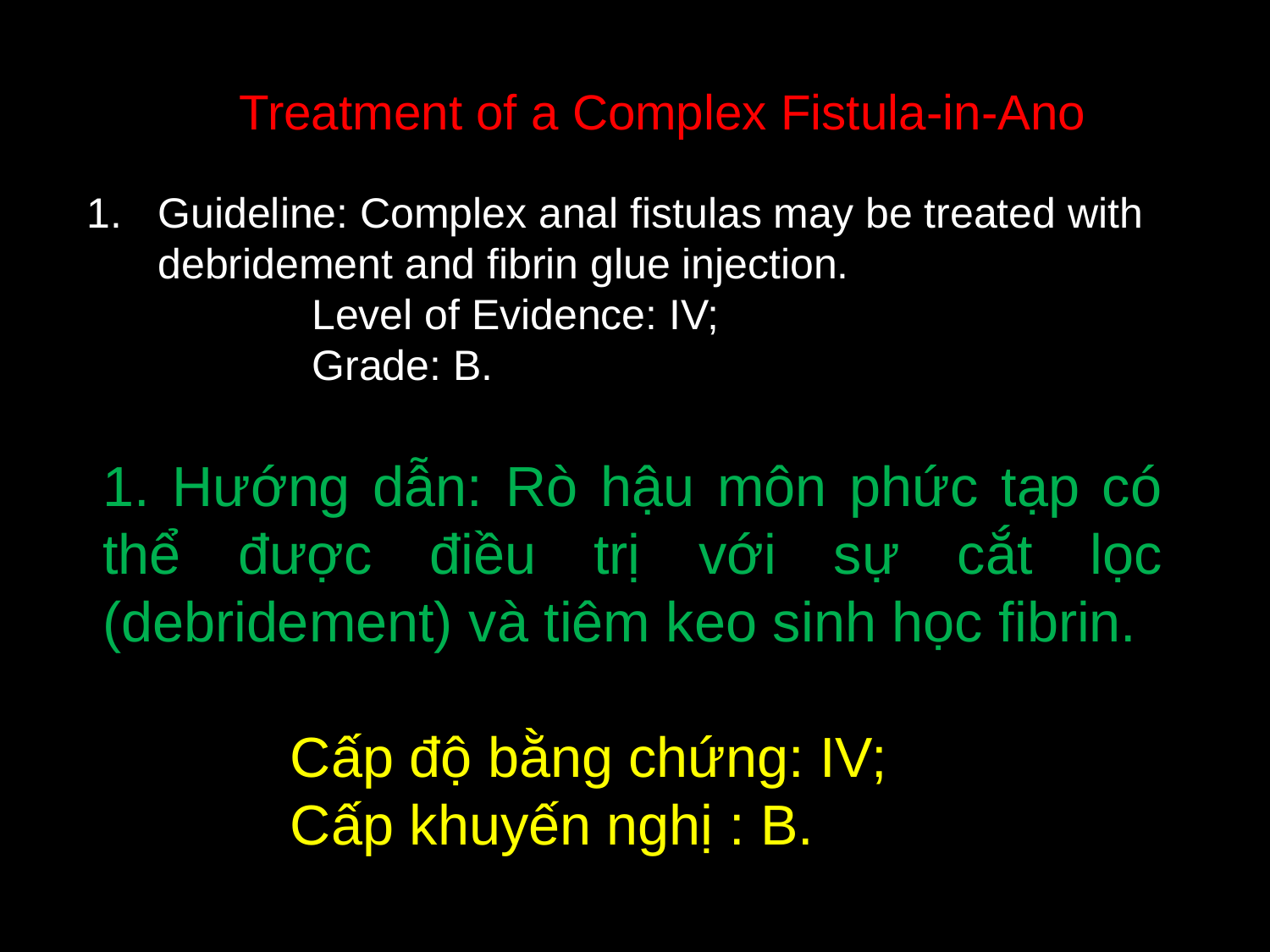

Treatment of a Complex Fistula-in-Ano
Guideline: Complex anal fistulas may be treated with debridement and fibrin glue injection.
                   Level of Evidence: IV;
                   Grade: B.
1. Hướng dẫn: Rò hậu môn phức tạp có thể được điều trị với sự cắt lọc (debridement) và tiêm keo sinh học fibrin.

            Cấp độ bằng chứng: IV;
            Cấp khuyến nghị : B.